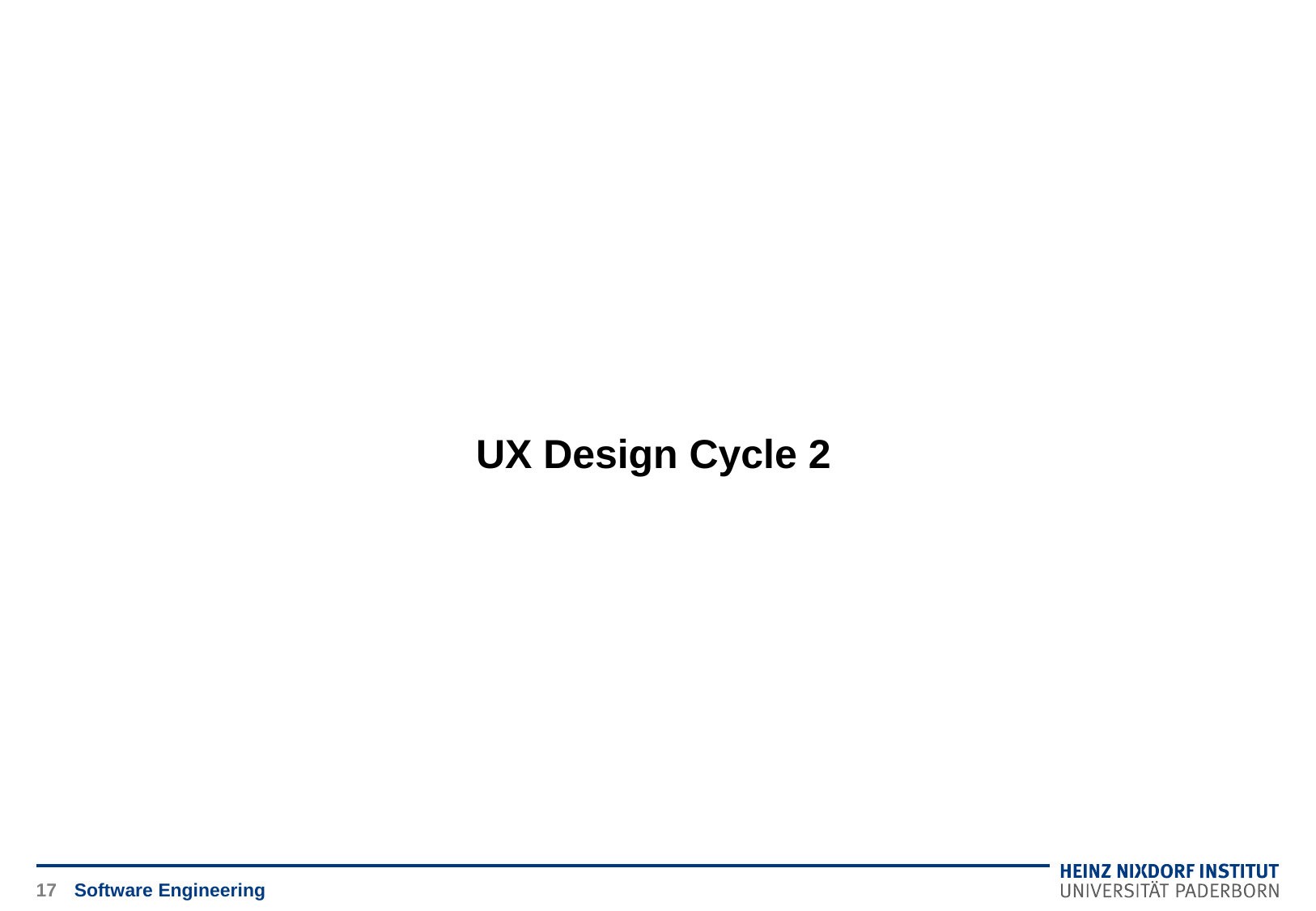

UX Design Cycle 2
17
Software Engineering